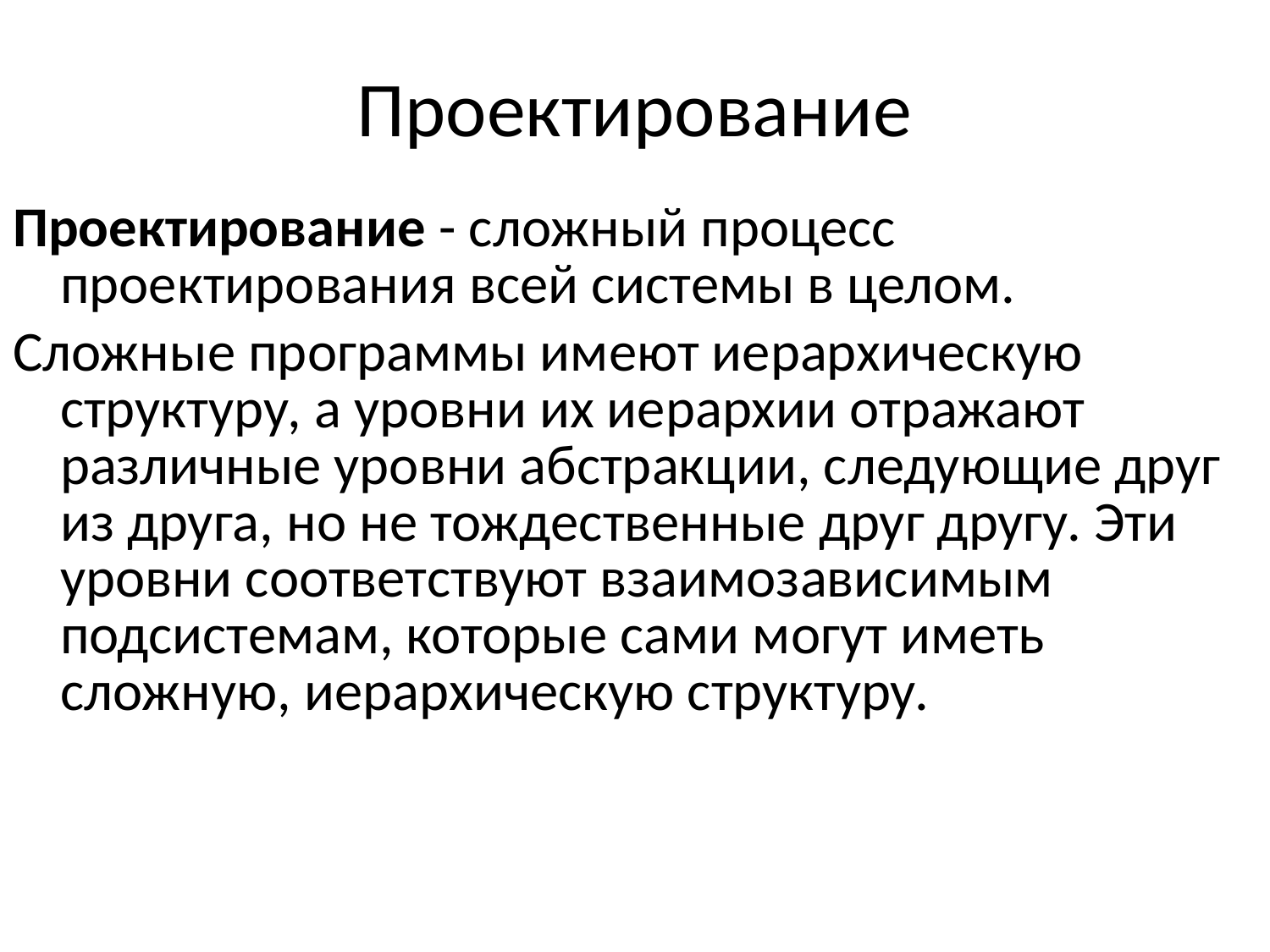

Проектирование
Проектирование - сложный процесс проектирования всей системы в целом.
Сложные программы имеют иерархическую структуру, а уровни их иерархии отражают различные уровни абстракции, следующие друг из друга, но не тождественные друг другу. Эти уровни соответствуют взаимозависимым подсистемам, которые сами могут иметь сложную, иерархическую структуру.